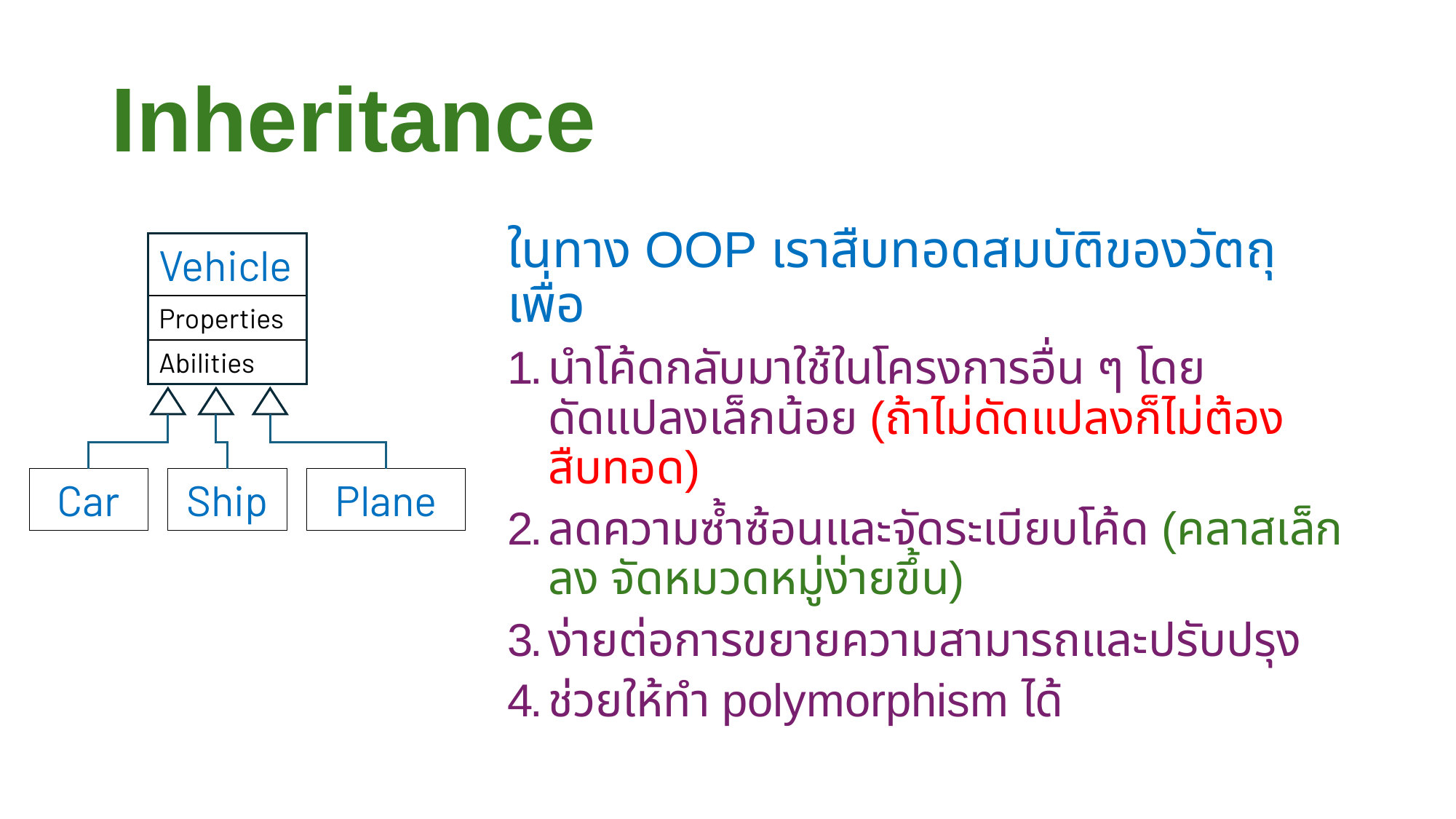

# Inheritance
ในทาง OOP เราสืบทอดสมบัติของวัตถุ เพื่อ
นำโค้ดกลับมาใช้ในโครงการอื่น ๆ โดยดัดแปลงเล็กน้อย (ถ้าไม่ดัดแปลงก็ไม่ต้องสืบทอด)
ลดความซ้ำซ้อนและจัดระเบียบโค้ด (คลาสเล็กลง จัดหมวดหมู่ง่ายขึ้น)
ง่ายต่อการขยายความสามารถและปรับปรุง
ช่วยให้ทำ polymorphism ได้

Vehicle
Properties
Abilities

Car
Ship
Plane